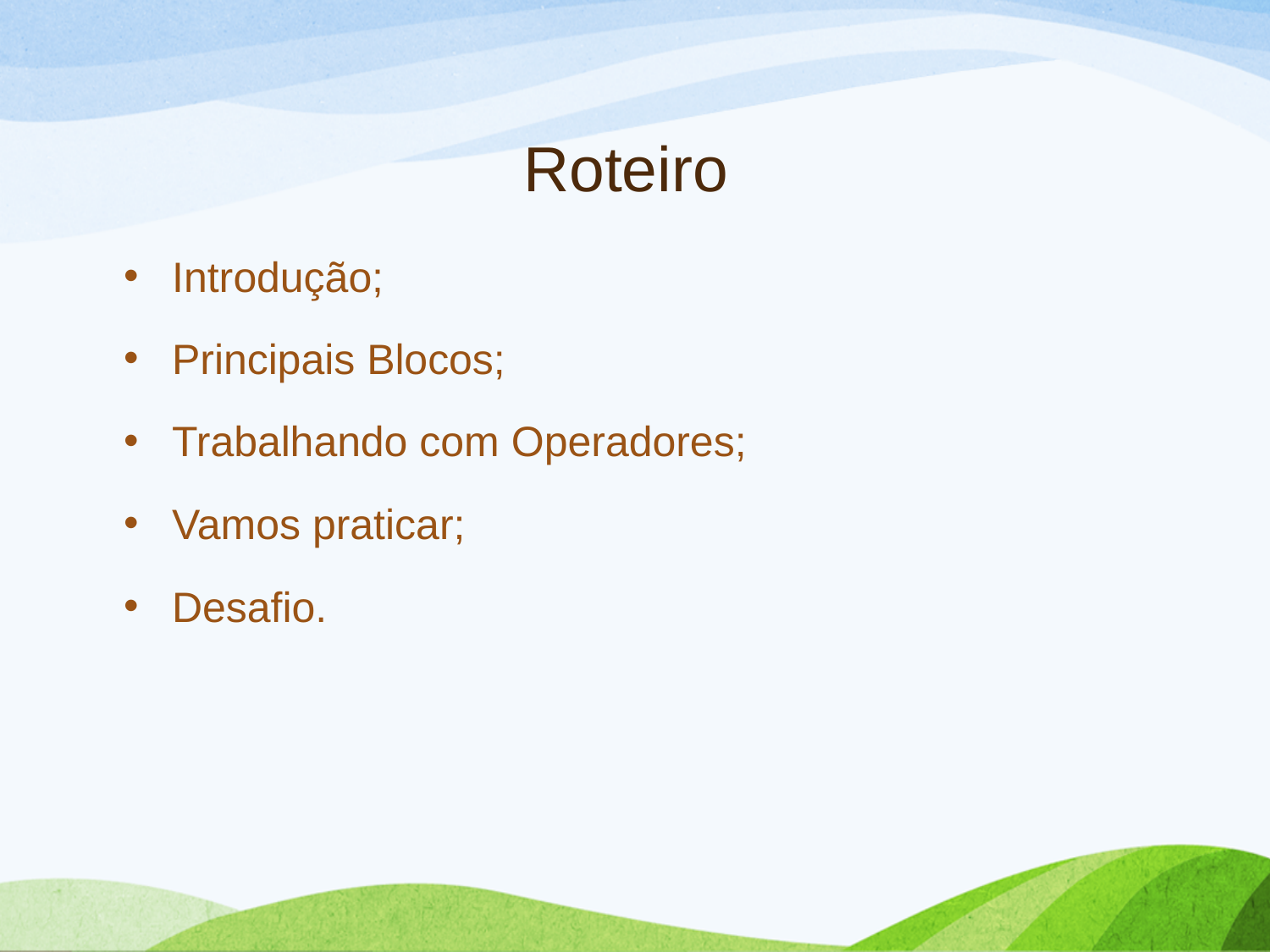

# Roteiro
Introdução;
Principais Blocos;
Trabalhando com Operadores;
Vamos praticar;
Desafio.